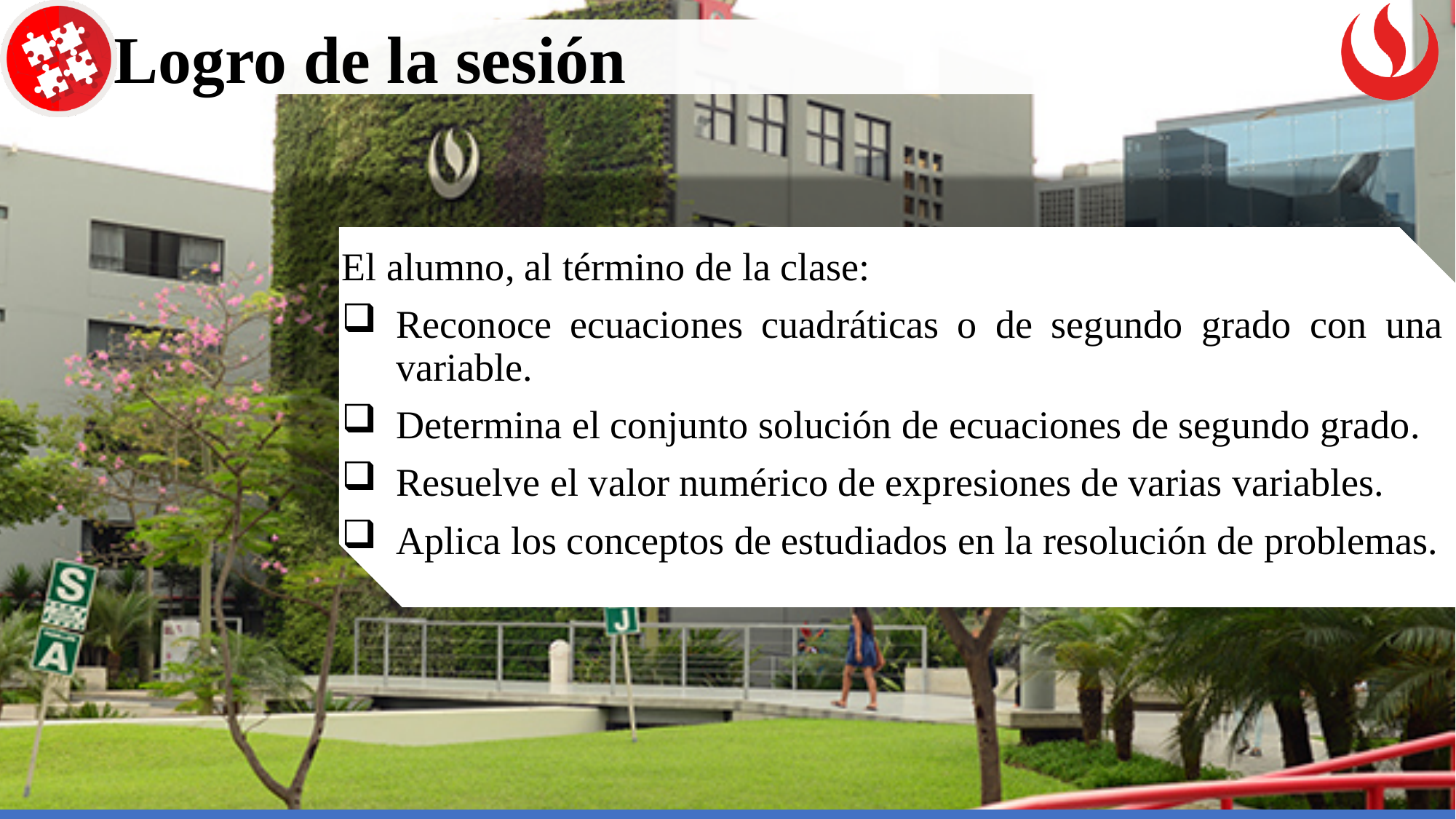

El alumno, al término de la clase:
Reconoce ecuaciones cuadráticas o de segundo grado con una variable.
Determina el conjunto solución de ecuaciones de segundo grado.
Resuelve el valor numérico de expresiones de varias variables.
Aplica los conceptos de estudiados en la resolución de problemas.